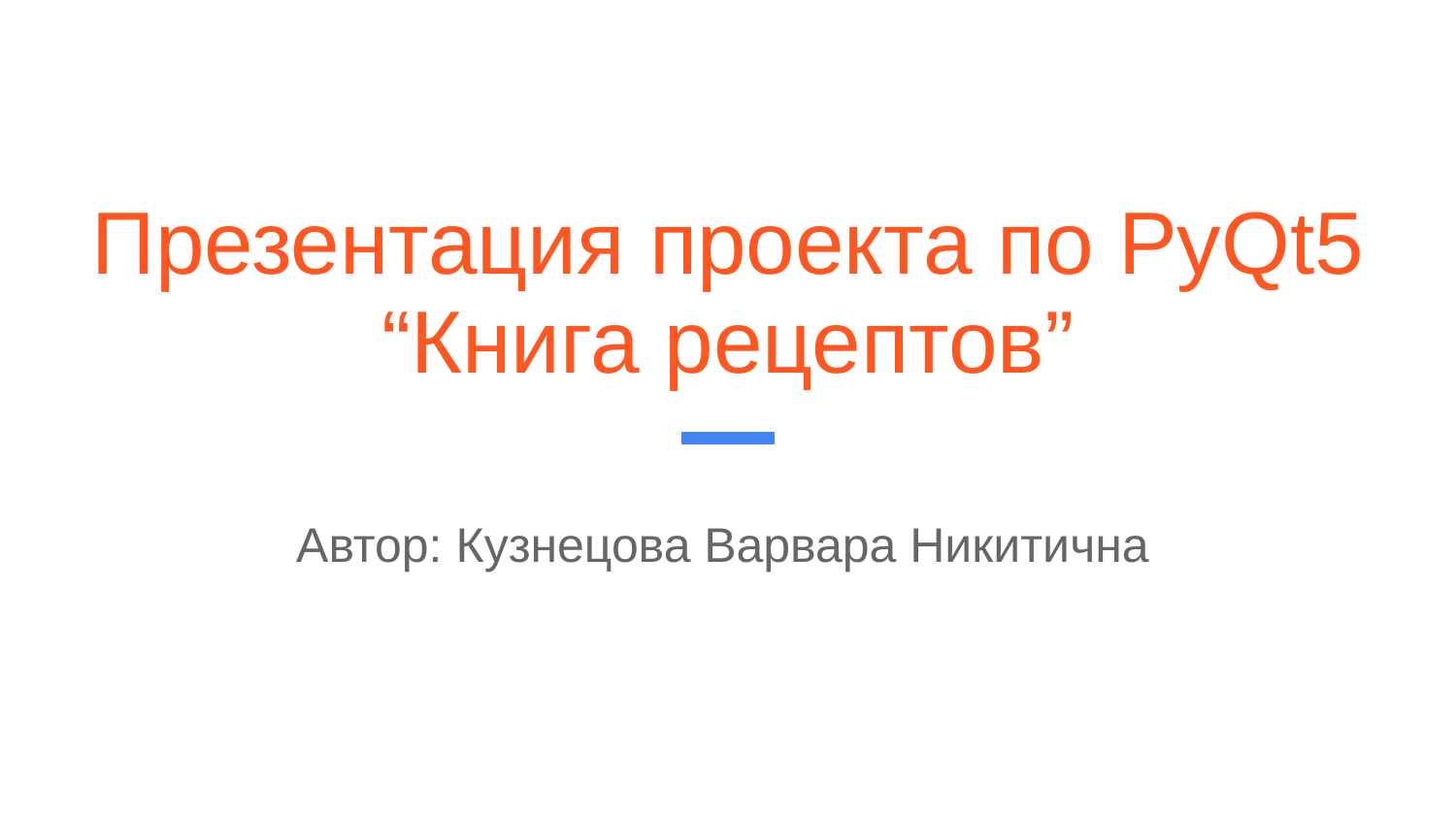

# Презентация проекта по PyQt5
“Книга рецептов”
 Автор: Кузнецова Варвара Никитична